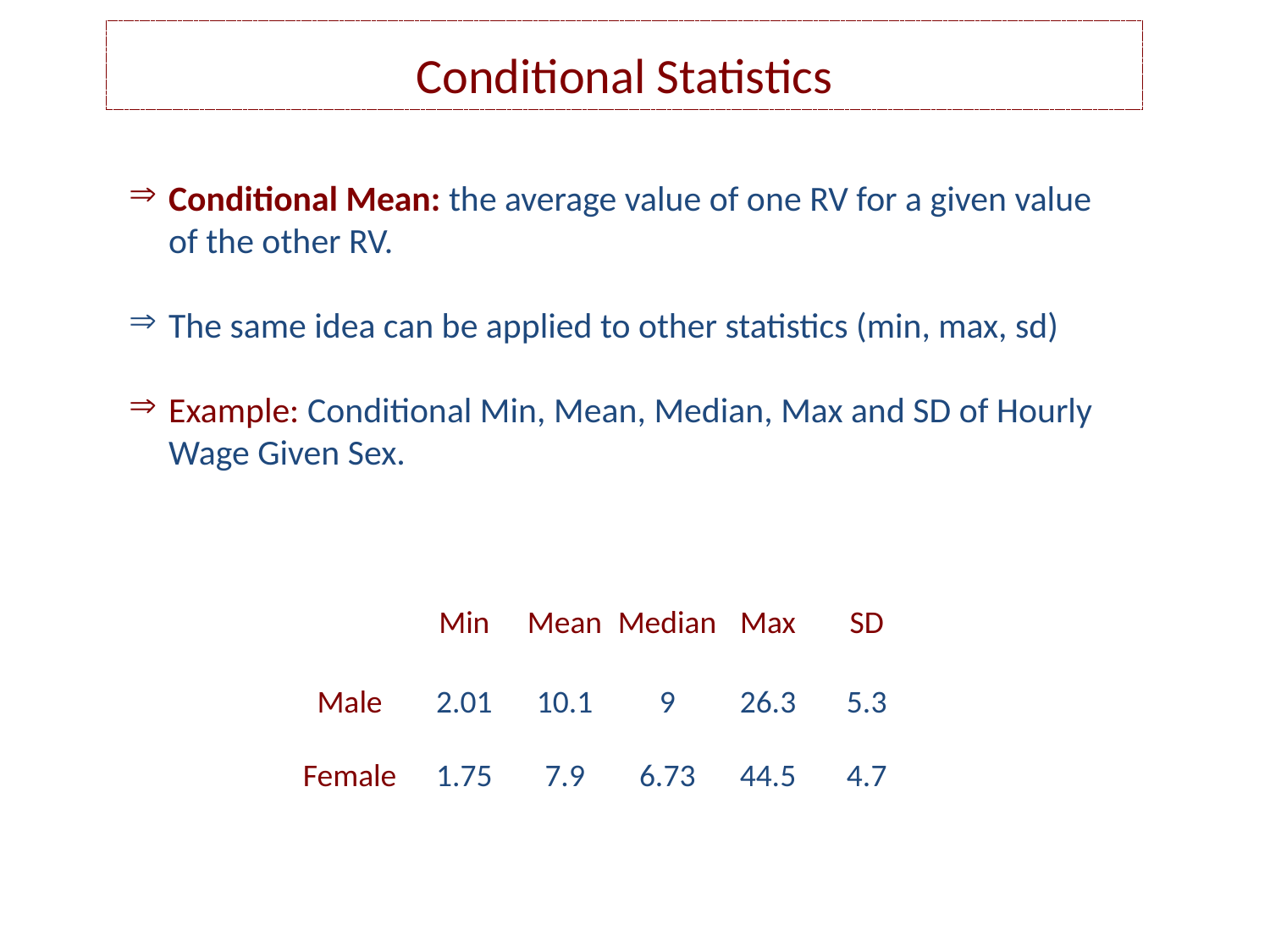

Conditional Statistics
Conditional Mean: the average value of one RV for a given value of the other RV.

The same idea can be applied to other statistics (min, max, sd)

Example: Conditional Min, Mean, Median, Max and SD of Hourly Wage Given Sex.
|  | Min | Mean | Median | Max | SD |
| --- | --- | --- | --- | --- | --- |
| Male | 2.01 | 10.1 | 9 | 26.3 | 5.3 |
| Female | 1.75 | 7.9 | 6.73 | 44.5 | 4.7 |